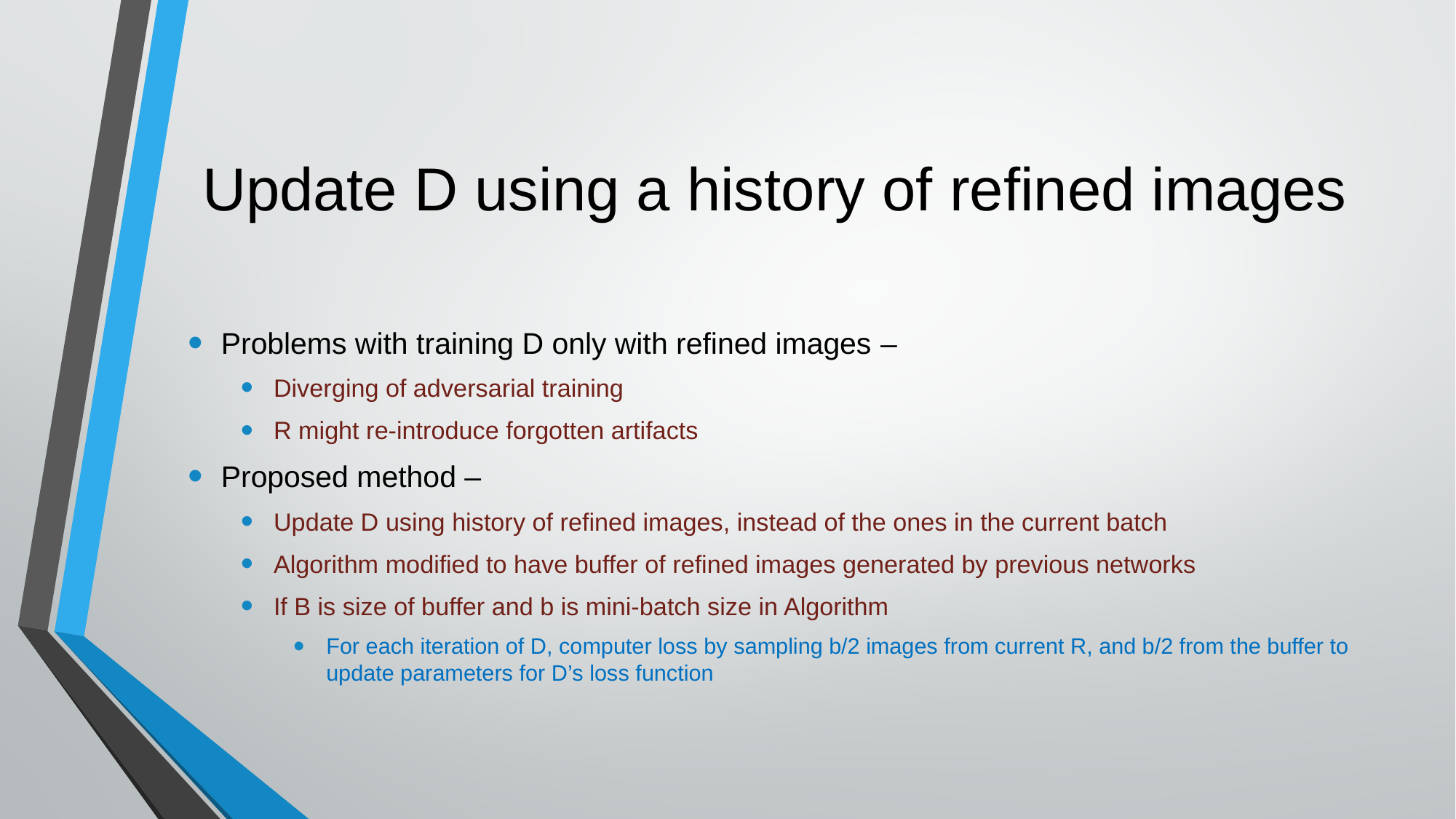

# Update D using a history of refined images
Problems with training D only with refined images –
Diverging of adversarial training
R might re-introduce forgotten artifacts
Proposed method –
Update D using history of refined images, instead of the ones in the current batch
Algorithm modified to have buffer of refined images generated by previous networks
If B is size of buffer and b is mini-batch size in Algorithm
For each iteration of D, computer loss by sampling b/2 images from current R, and b/2 from the buffer to update parameters for D’s loss function